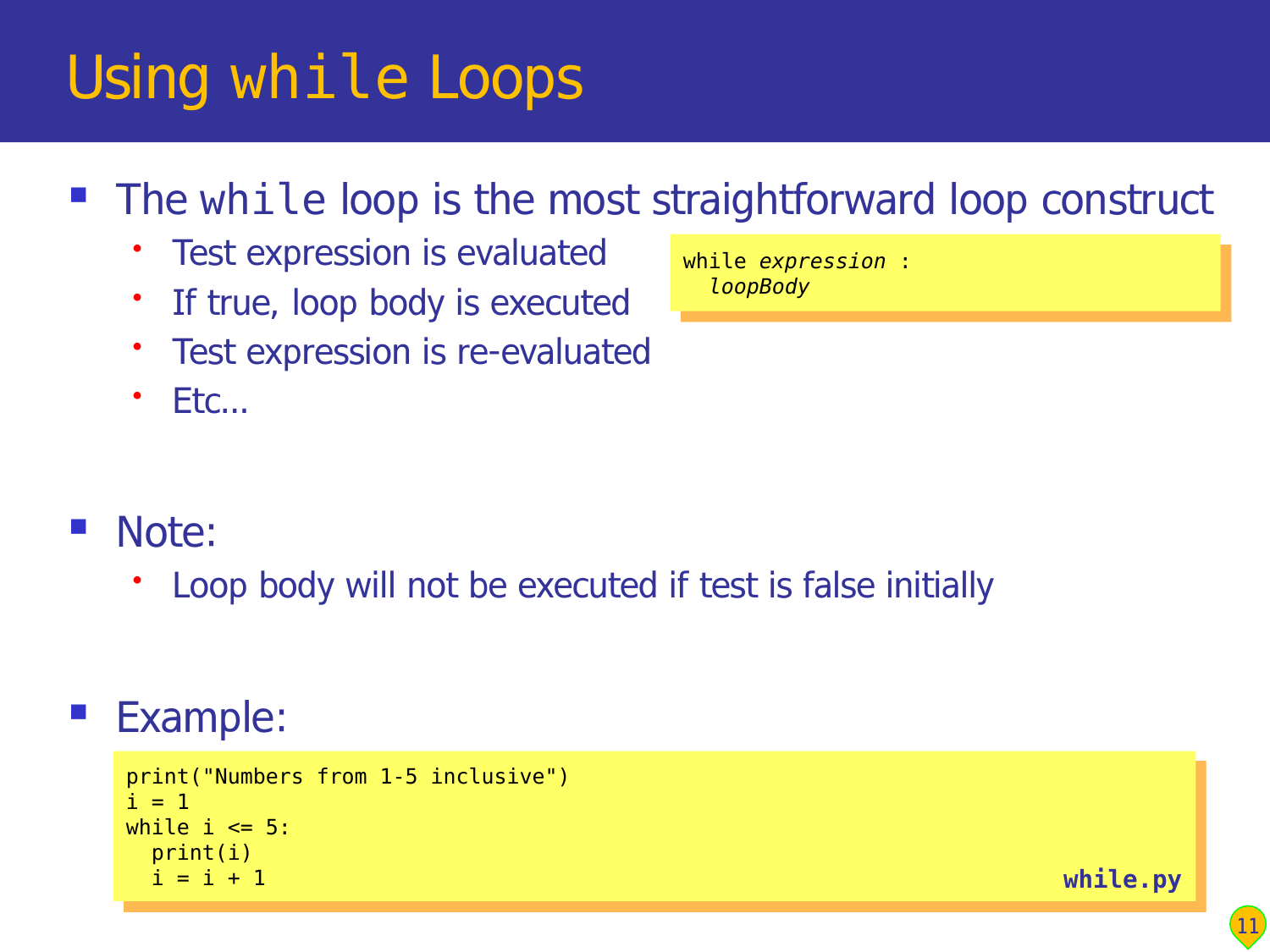

# Using while Loops
The while loop is the most straightforward loop construct
Test expression is evaluated
If true, loop body is executed
Test expression is re-evaluated
Etc…

Note:
Loop body will not be executed if test is false initially

Example:
while expression :
  loopBody
print("Numbers from 1-5 inclusive")
i = 1
while i <= 5:
  print(i)
  i = i + 1
while.py
11